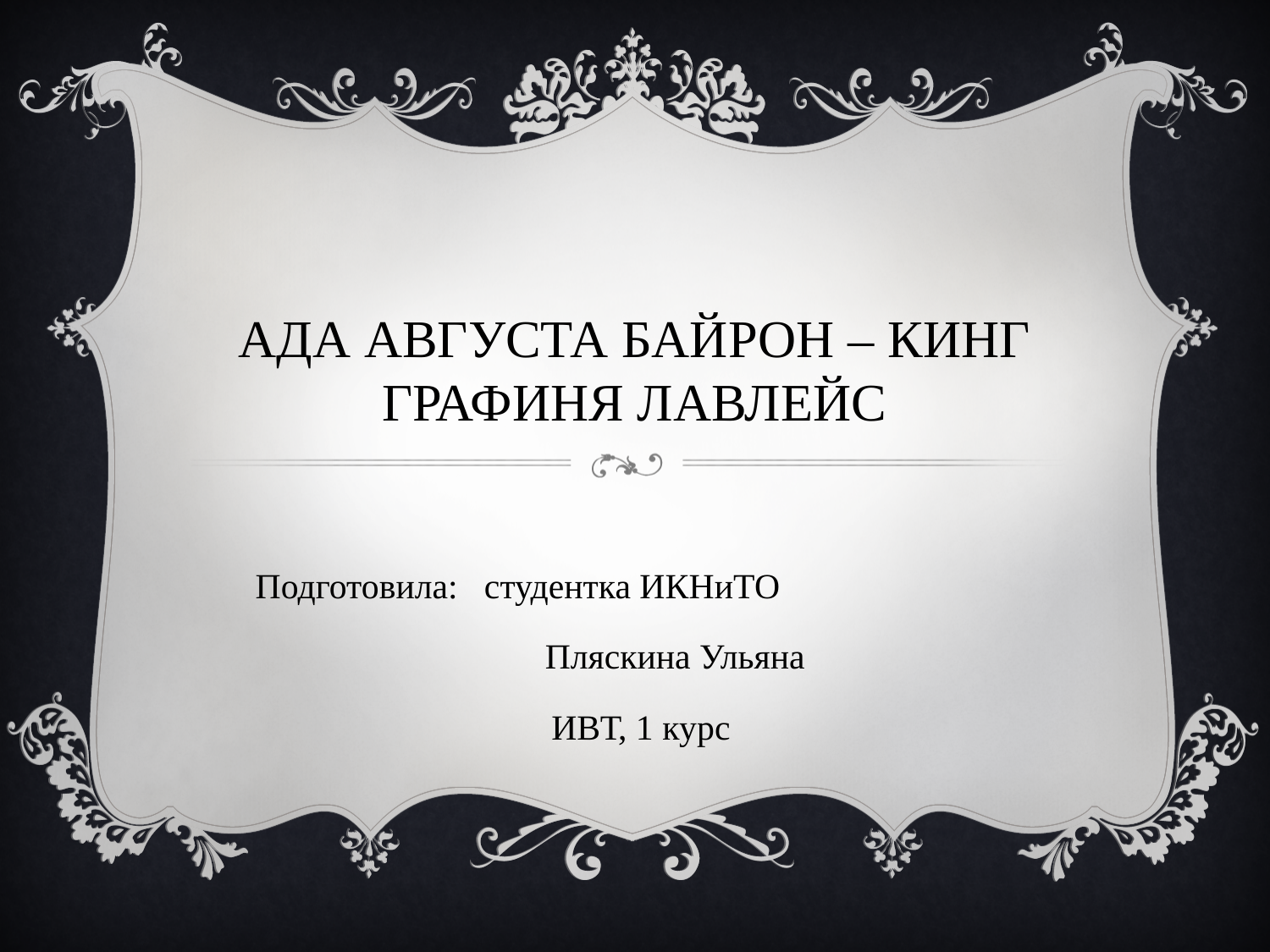

# АДА АВГУСТА БАЙРОН – КИНГ ГРАФИНЯ ЛАВЛЕЙС
Подготовила:   студентка ИКНиТО
	            	    Пляскина Ульяна
	                   ИВТ, 1 курс